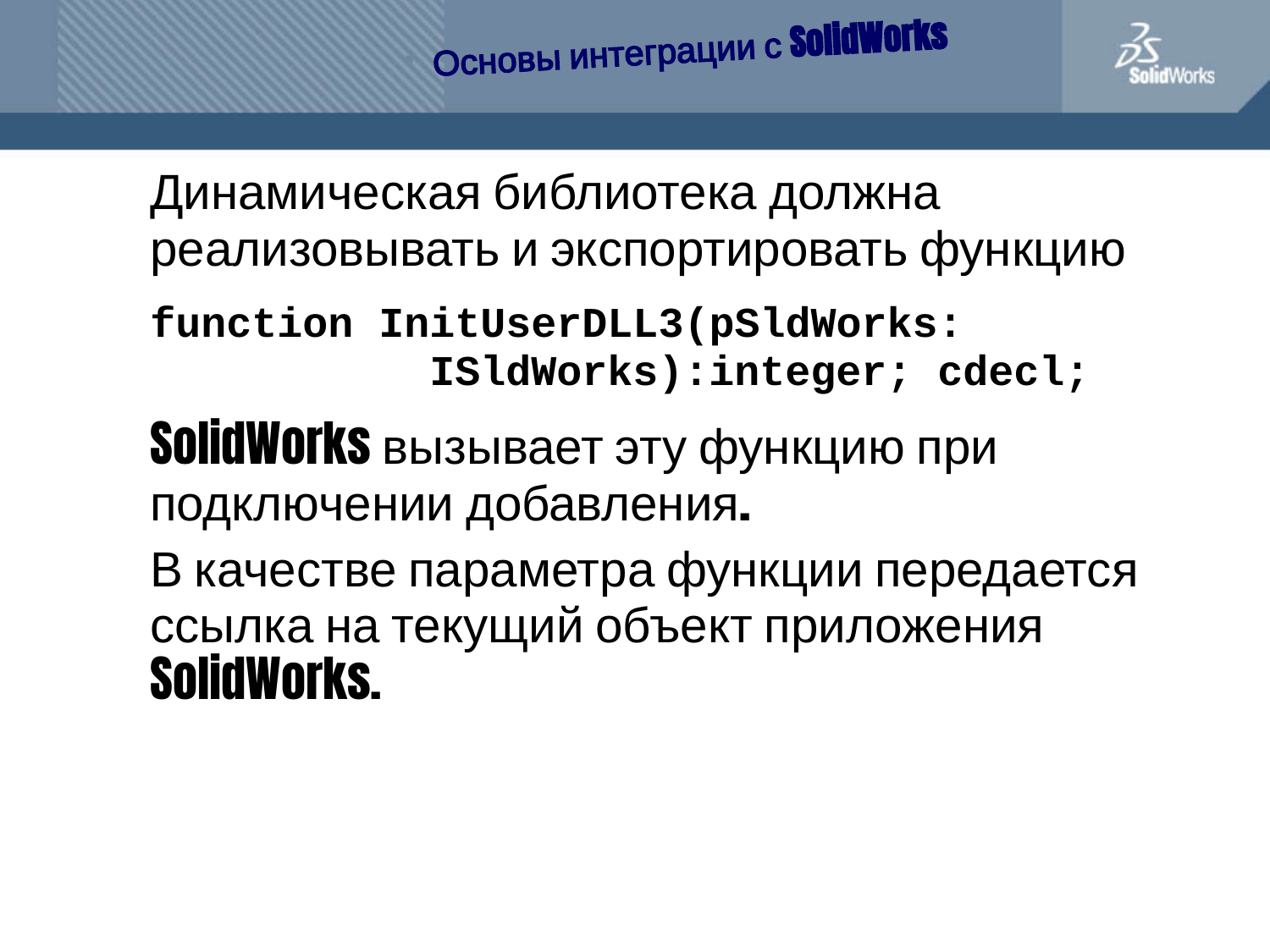

#
Основы интеграции с SolidWorks
	Динамическая библиотека должна реализовывать и экспортировать функцию
	function InitUserDLL3(pSldWorks:
           ISldWorks):integer; cdecl;
	SolidWorks вызывает эту функцию при подключении добавления.
	В качестве параметра функции передается ссылка на текущий объект приложения SolidWorks.